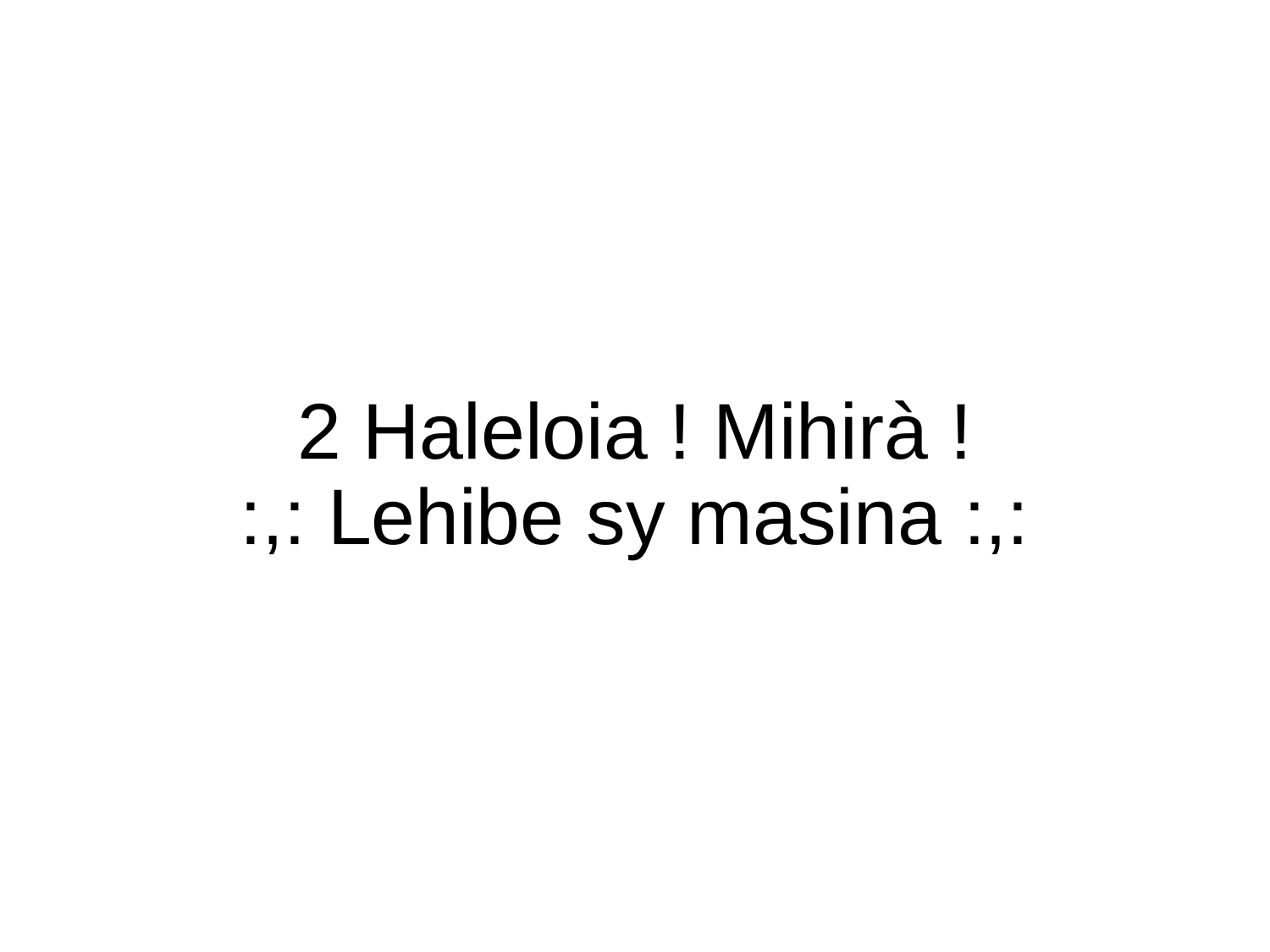

2 Haleloia ! Mihirà !
:,: Lehibe sy masina :,: